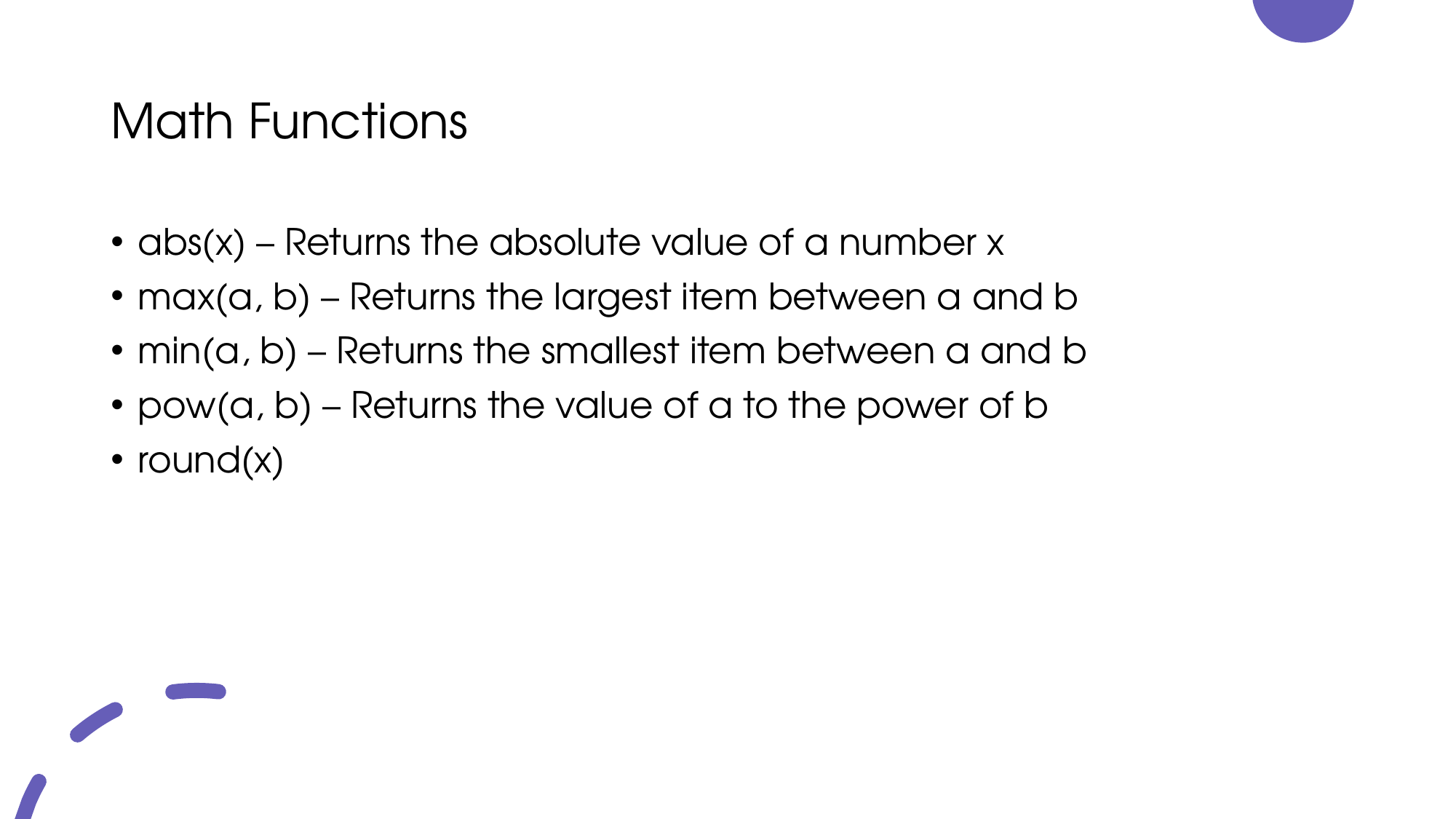

# Math Functions
abs(x) – Returns the absolute value of a number x
max(a, b) – Returns the largest item between a and b
min(a, b) – Returns the smallest item between a and b
pow(a, b) – Returns the value of a to the power of b
round(x)